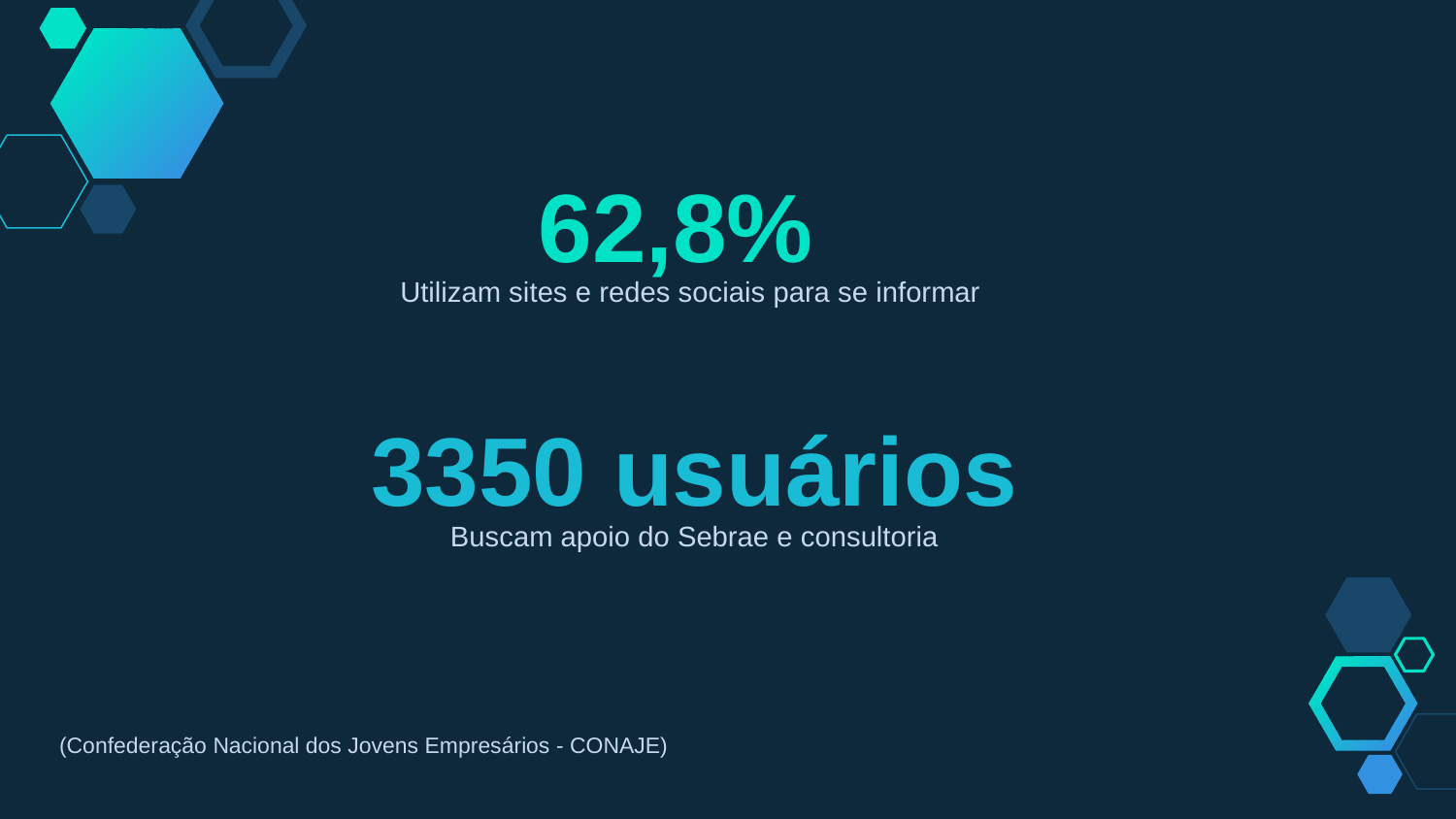

62,8%
Utilizam sites e redes sociais para se informar
3350 usuários
Buscam apoio do Sebrae e consultoria
(Confederação Nacional dos Jovens Empresários - CONAJE)